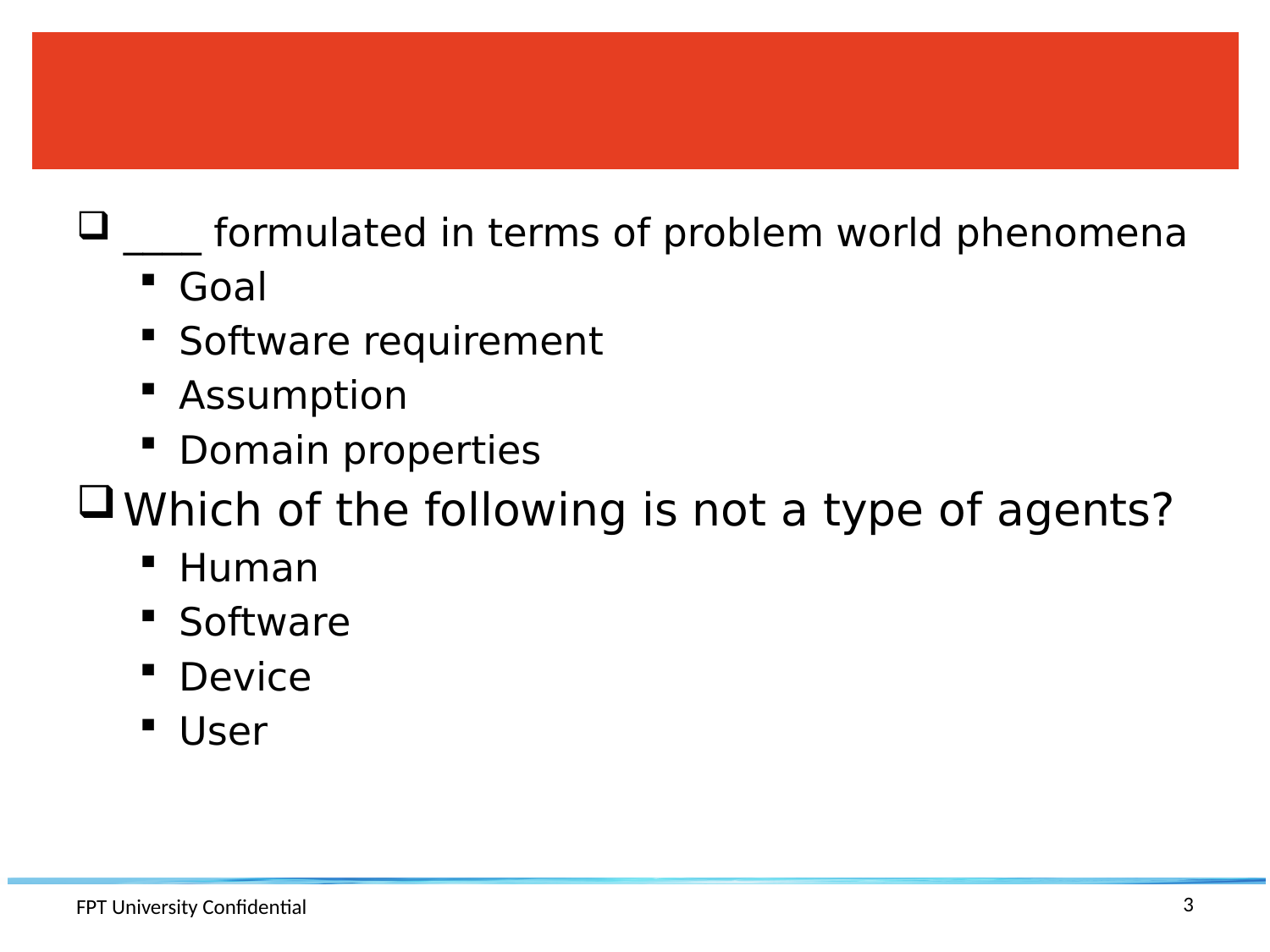

#
____ formulated in terms of problem world phenomena
Goal
Software requirement
Assumption
Domain properties
Which of the following is not a type of agents?
Human
Software
Device
User